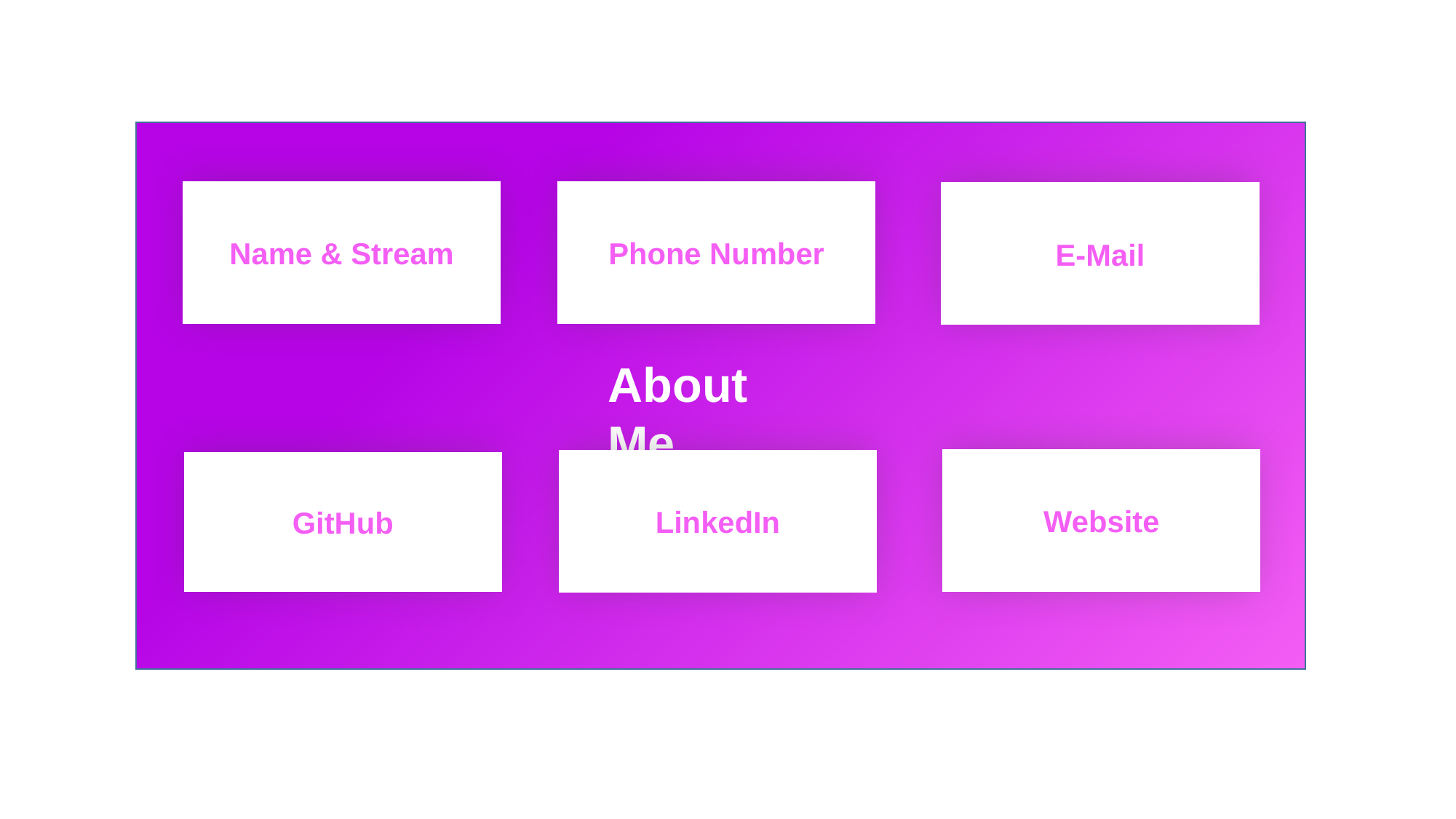

Name & Stream
Phone Number
E-Mail
# First Resume
About Me
Website
LinkedIn
GitHub